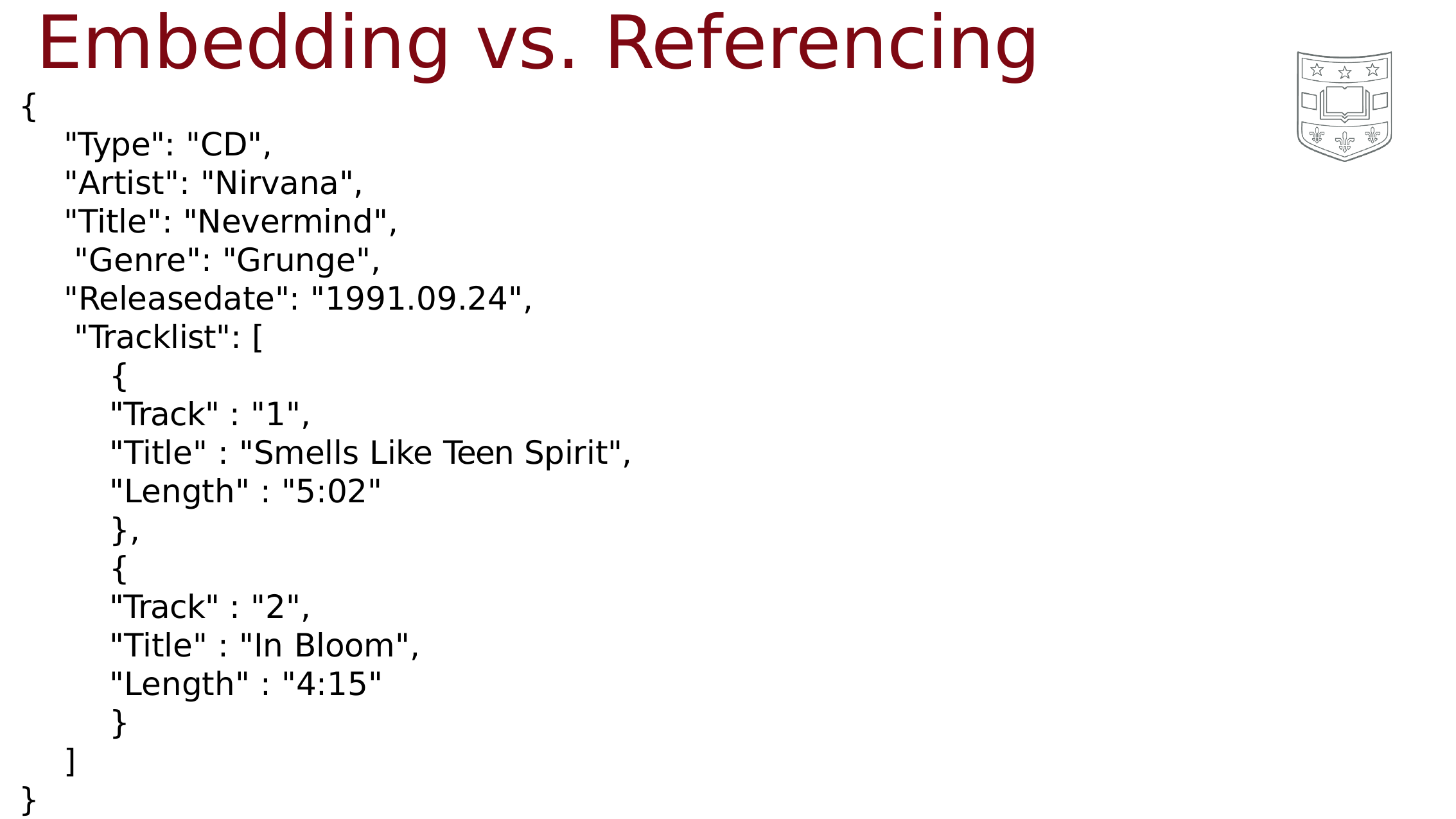

# Embedding vs. Referencing
{
"Type": "CD",
"Artist": "Nirvana",  "Title": "Nevermind",  "Genre": "Grunge",
"Releasedate": "1991.09.24",  "Tracklist": [
{
"Track" : "1",
"Title" : "Smells Like Teen Spirit",  "Length" : "5:02"
},
{
"Track" : "2",
"Title" : "In Bloom",
"Length" : "4:15"
}
]
}